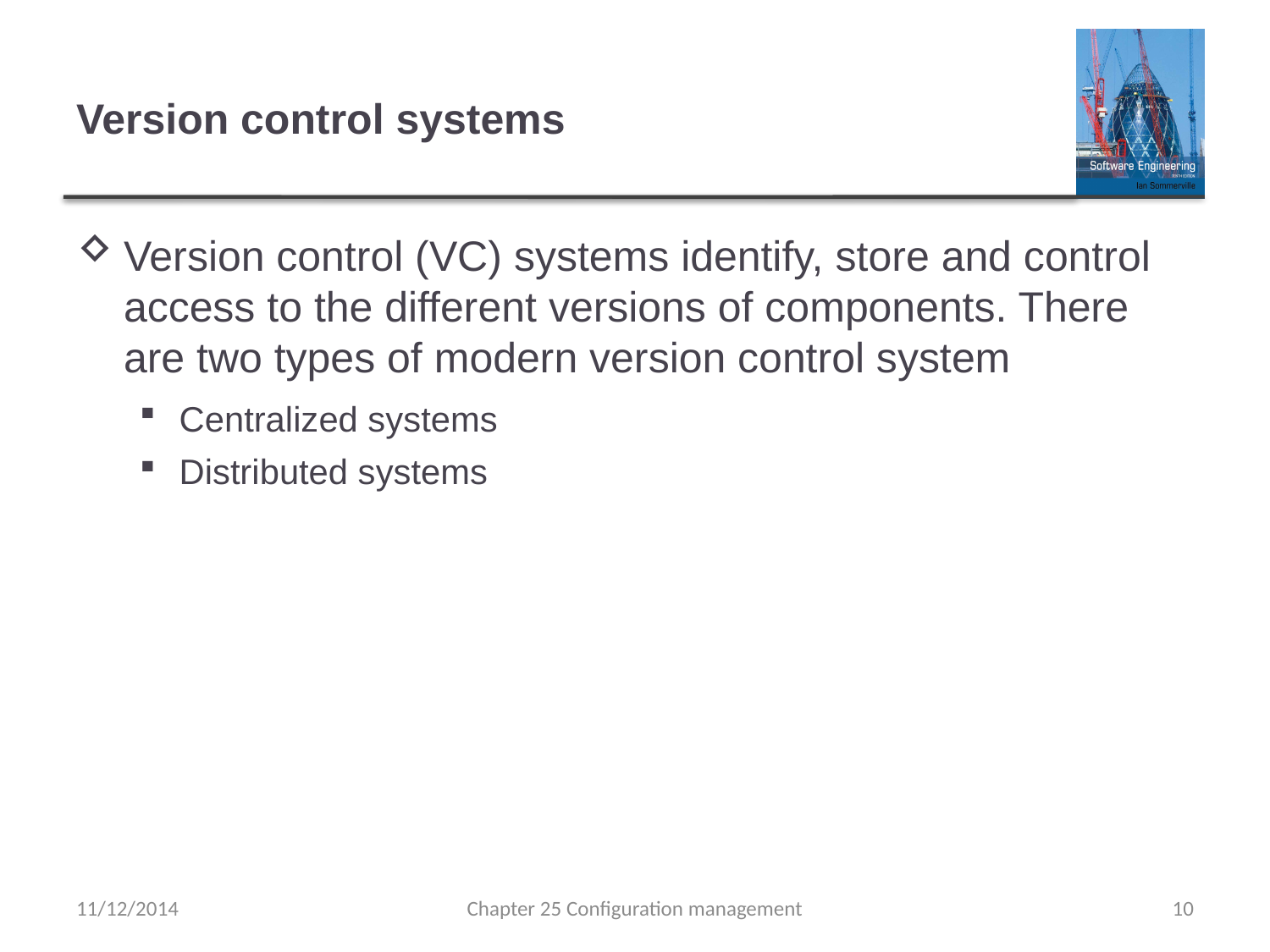

# Version control systems
Version control (VC) systems identify, store and control access to the different versions of components. There are two types of modern version control system
Centralized systems
Distributed systems
11/12/2014
Chapter 25 Configuration management
10